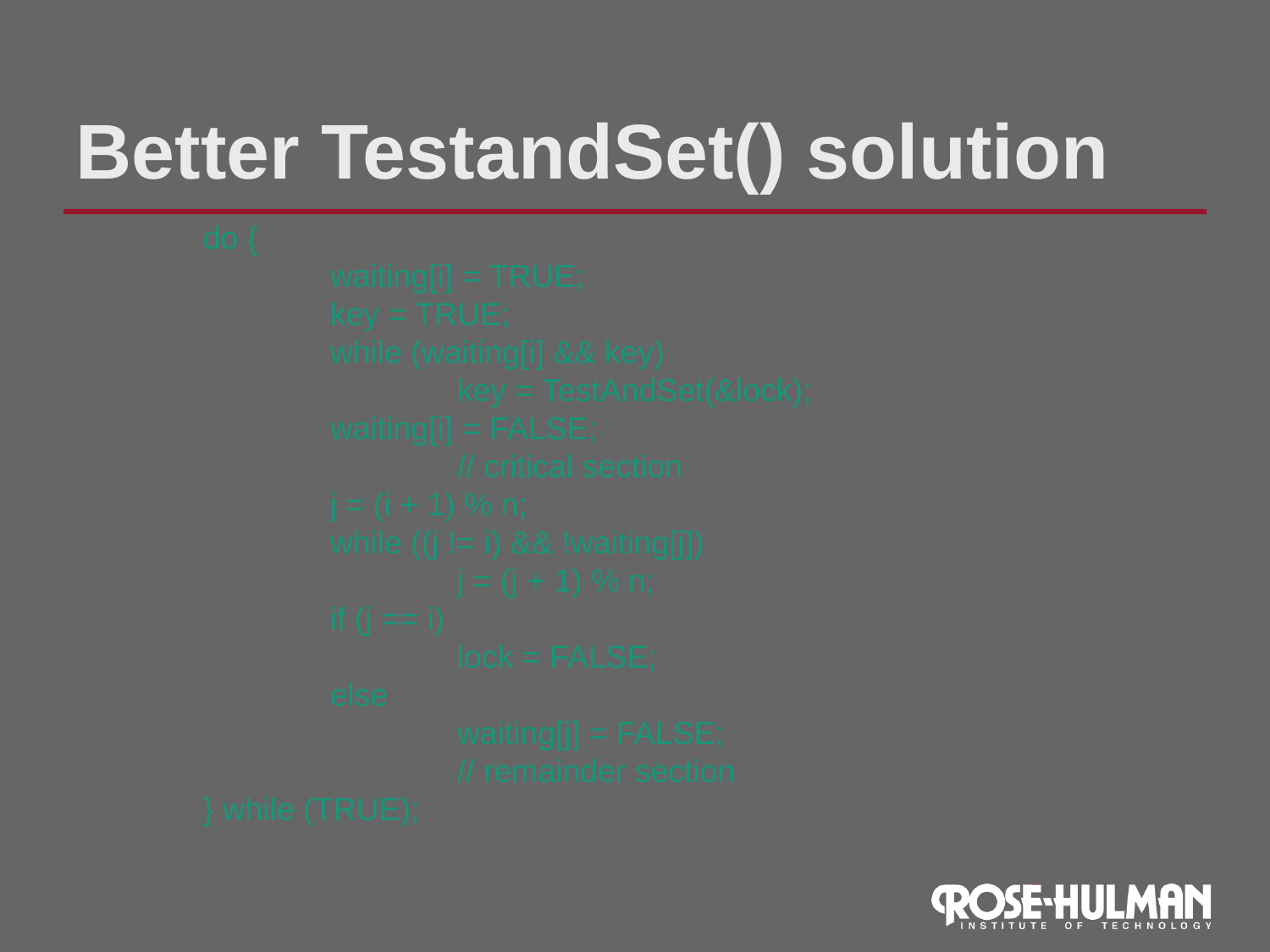

Better TestandSet() solution
	do {
		waiting[i] = TRUE;
		key = TRUE;
		while (waiting[i] && key)
			key = TestAndSet(&lock);
		waiting[i] = FALSE;
			// critical section
		j = (i + 1) % n;
		while ((j != i) && !waiting[j])
			j = (j + 1) % n;
		if (j == i)
			lock = FALSE;
		else
			waiting[j] = FALSE;
			// remainder section
	} while (TRUE);